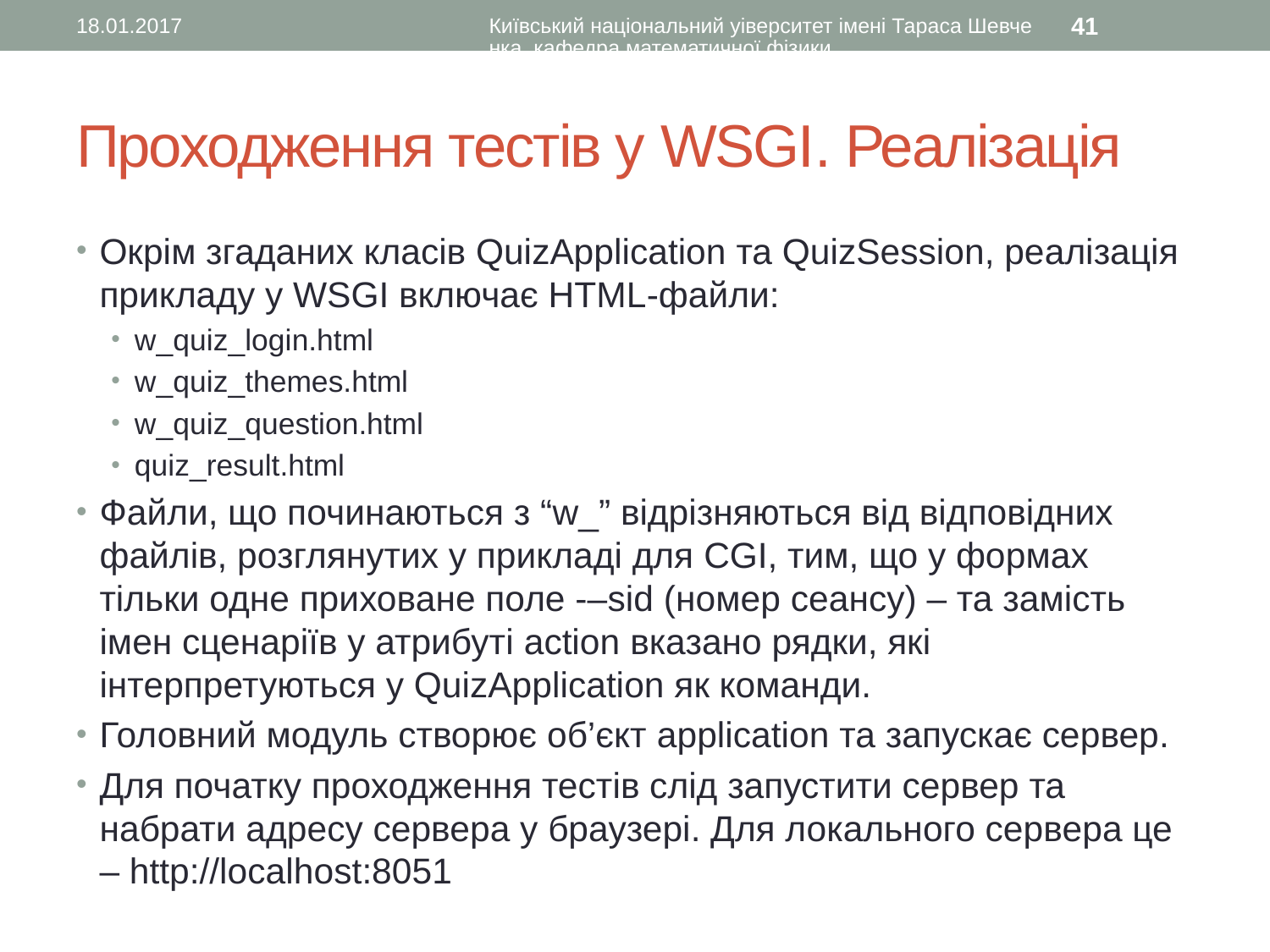

18.01.2017
Київський національний уіверситет імені Тараса Шевченка, кафедра математичної фізики
41
# Проходження тестів у WSGI. Реалізація
Окрім згаданих класів QuizApplication та QuizSession, реалізація прикладу у WSGI включає HTML-файли:
w_quiz_login.html
w_quiz_themes.html
w_quiz_question.html
quiz_result.html
Файли, що починаються з “w_” відрізняються від відповідних файлів, розглянутих у прикладі для CGI, тим, що у формах тільки одне приховане поле -–sid (номер сеансу) – та замість імен сценаріїв у атрибуті action вказано рядки, які інтерпретуються у QuizApplication як команди.
Головний модуль створює об’єкт application та запускає сервер.
Для початку проходження тестів слід запустити сервер та набрати адресу сервера у браузері. Для локального сервера це – http://localhost:8051